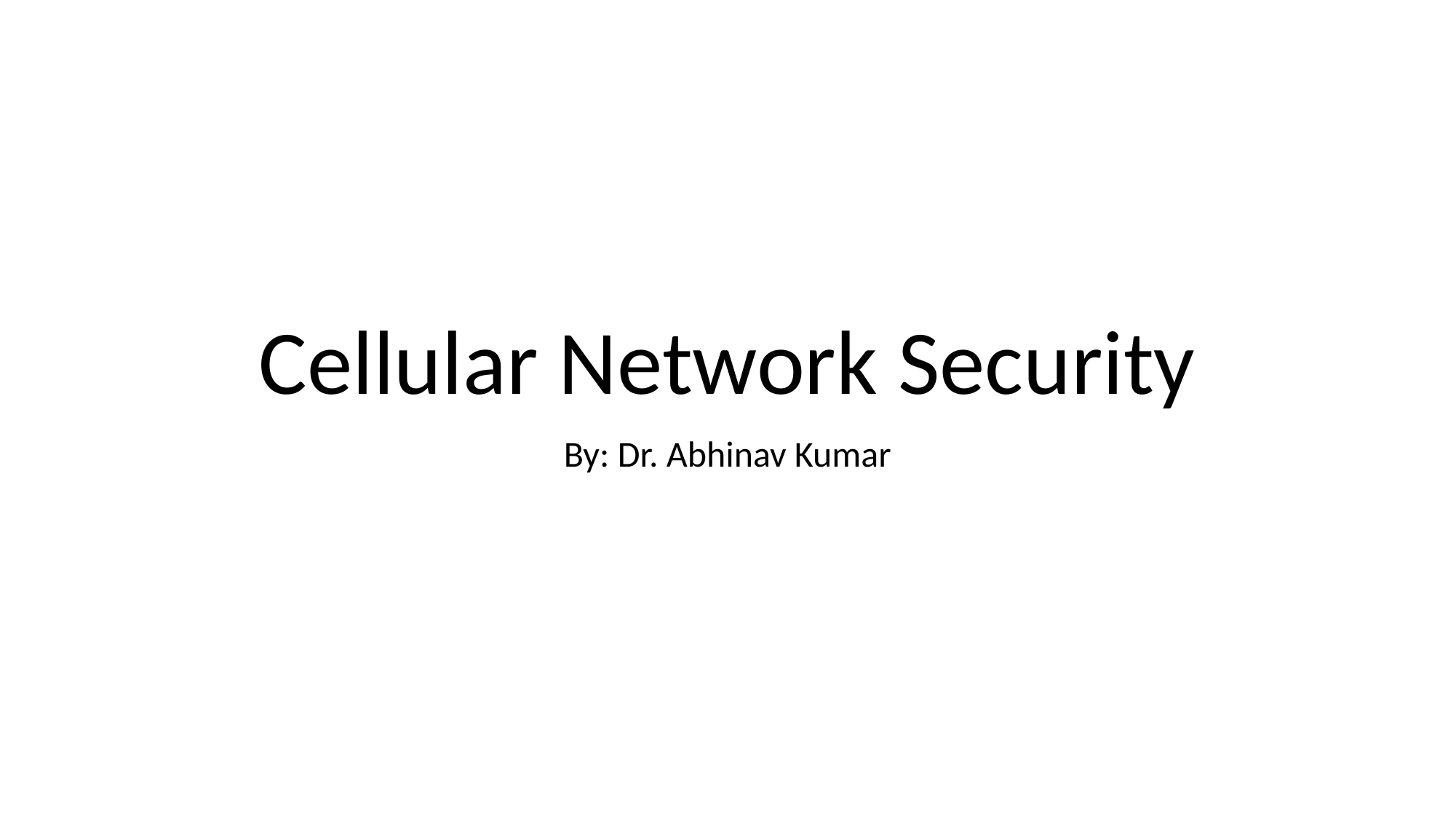

# Cellular Network Security
By: Dr. Abhinav Kumar